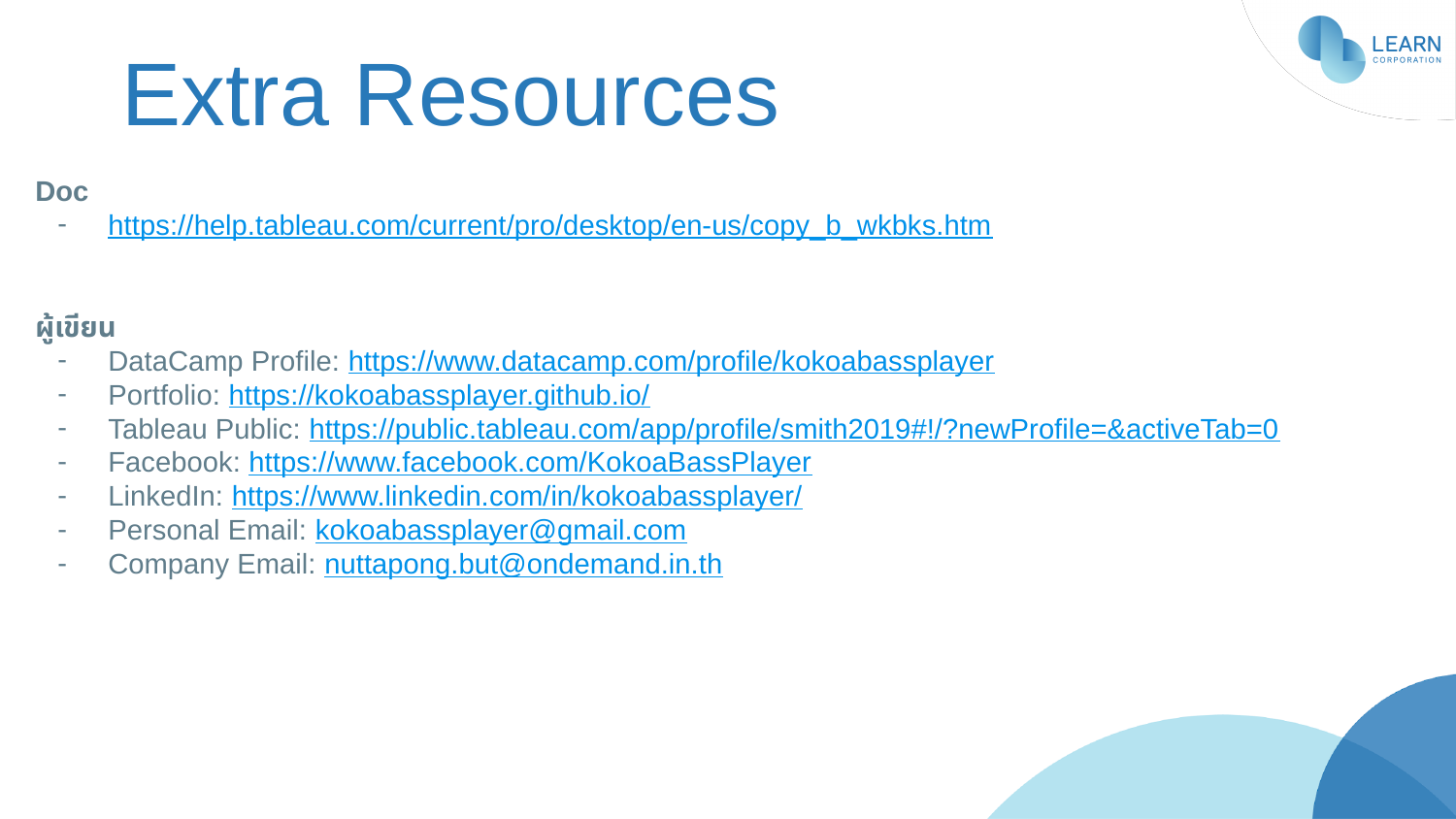

# Extra Resources
Doc
https://help.tableau.com/current/pro/desktop/en-us/copy_b_wkbks.htm

ผู้เขียน
DataCamp Profile: https://www.datacamp.com/profile/kokoabassplayer
Portfolio: https://kokoabassplayer.github.io/
Tableau Public: https://public.tableau.com/app/profile/smith2019#!/?newProfile=&activeTab=0
Facebook: https://www.facebook.com/KokoaBassPlayer
LinkedIn: https://www.linkedin.com/in/kokoabassplayer/
Personal Email: kokoabassplayer@gmail.com
Company Email: nuttapong.but@ondemand.in.th